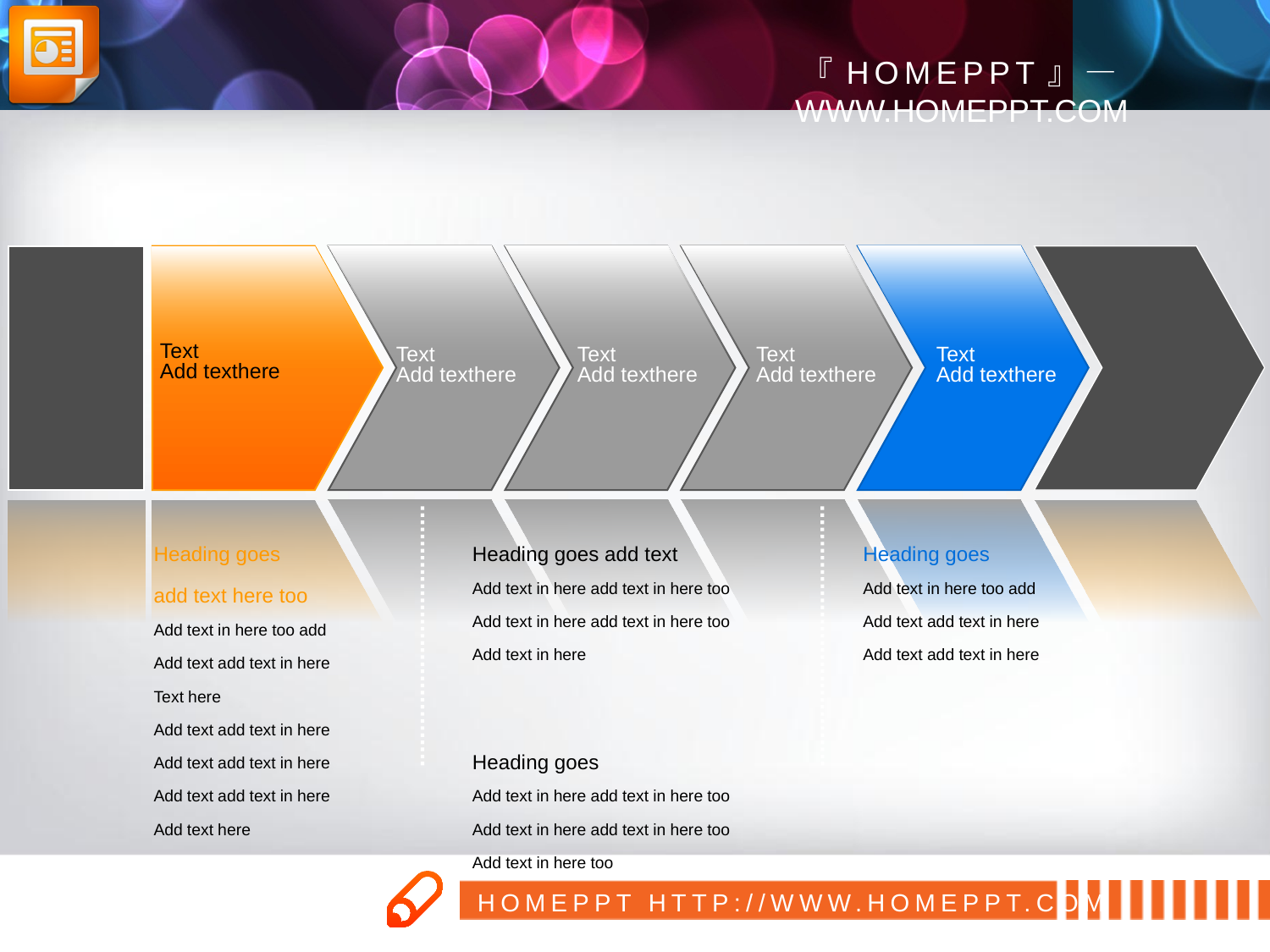

Text
Add texthere

Text
Add texthere

Text
Add texthere

Text
Add texthere

Text
Add texthere

Heading goes
add text here too
Add text in here too add
Add text add text in here
Text here
Add text add text in here
Add text add text in here
Add text add text in here
Add text here
Heading goes add text
Add text in here add text in here too
Add text in here add text in here too
Add text in here

Heading goes
Add text in here add text in here too
Add text in here add text in here too
Add text in here too
Heading goes
Add text in here too add
Add text add text in here
Add text add text in here